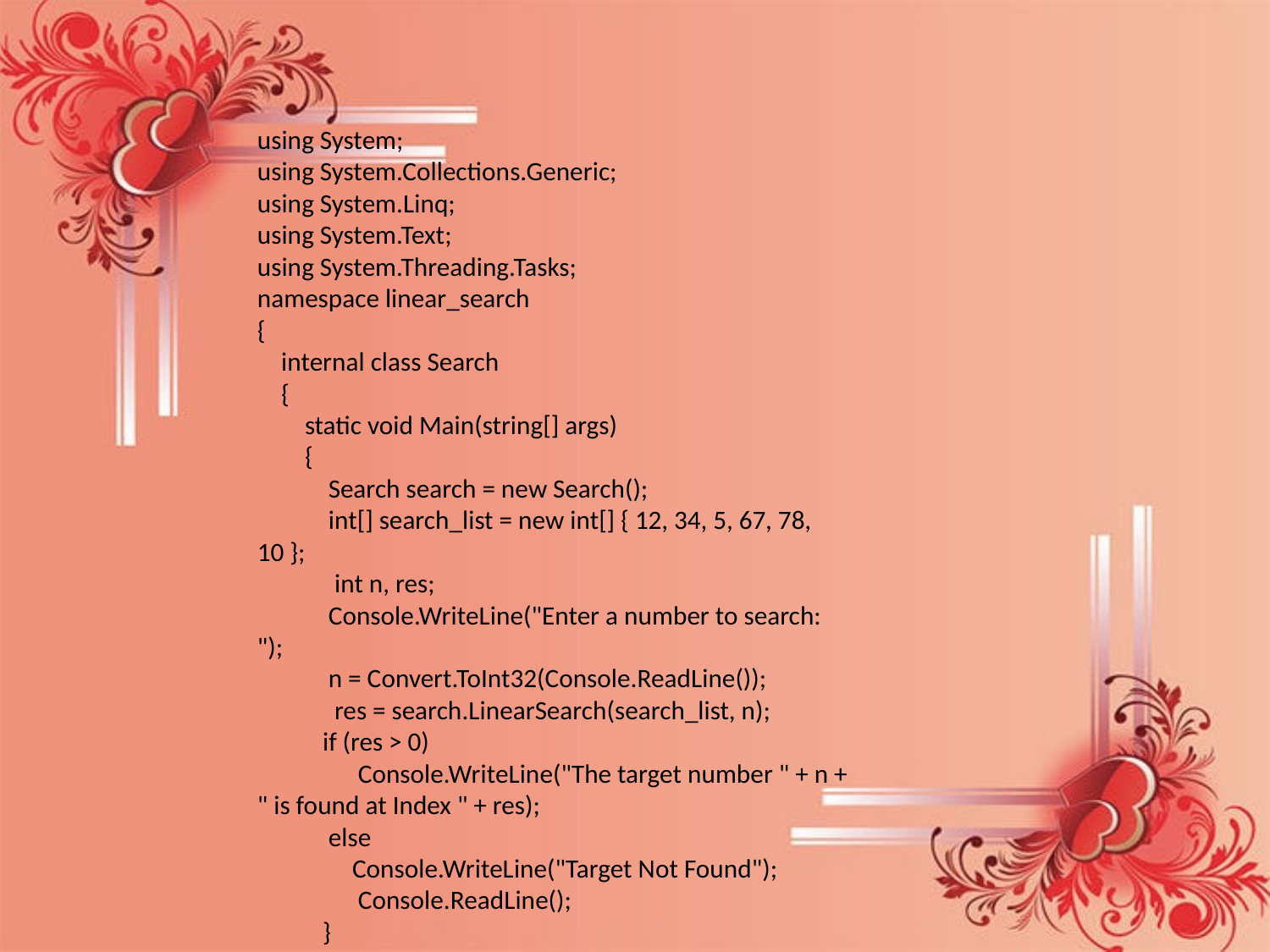

using System;
using System.Collections.Generic;
using System.Linq;
using System.Text;
using System.Threading.Tasks;
namespace linear_search
{
    internal class Search
    {
        static void Main(string[] args)
        {
            Search search = new Search();
            int[] search_list = new int[] { 12, 34, 5, 67, 78, 10 };
             int n, res;
            Console.WriteLine("Enter a number to search: ");
            n = Convert.ToInt32(Console.ReadLine());
             res = search.LinearSearch(search_list, n);
           if (res > 0)
                 Console.WriteLine("The target number " + n + " is found at Index " + res);
            else
                Console.WriteLine("Target Not Found");
                 Console.ReadLine();
           }